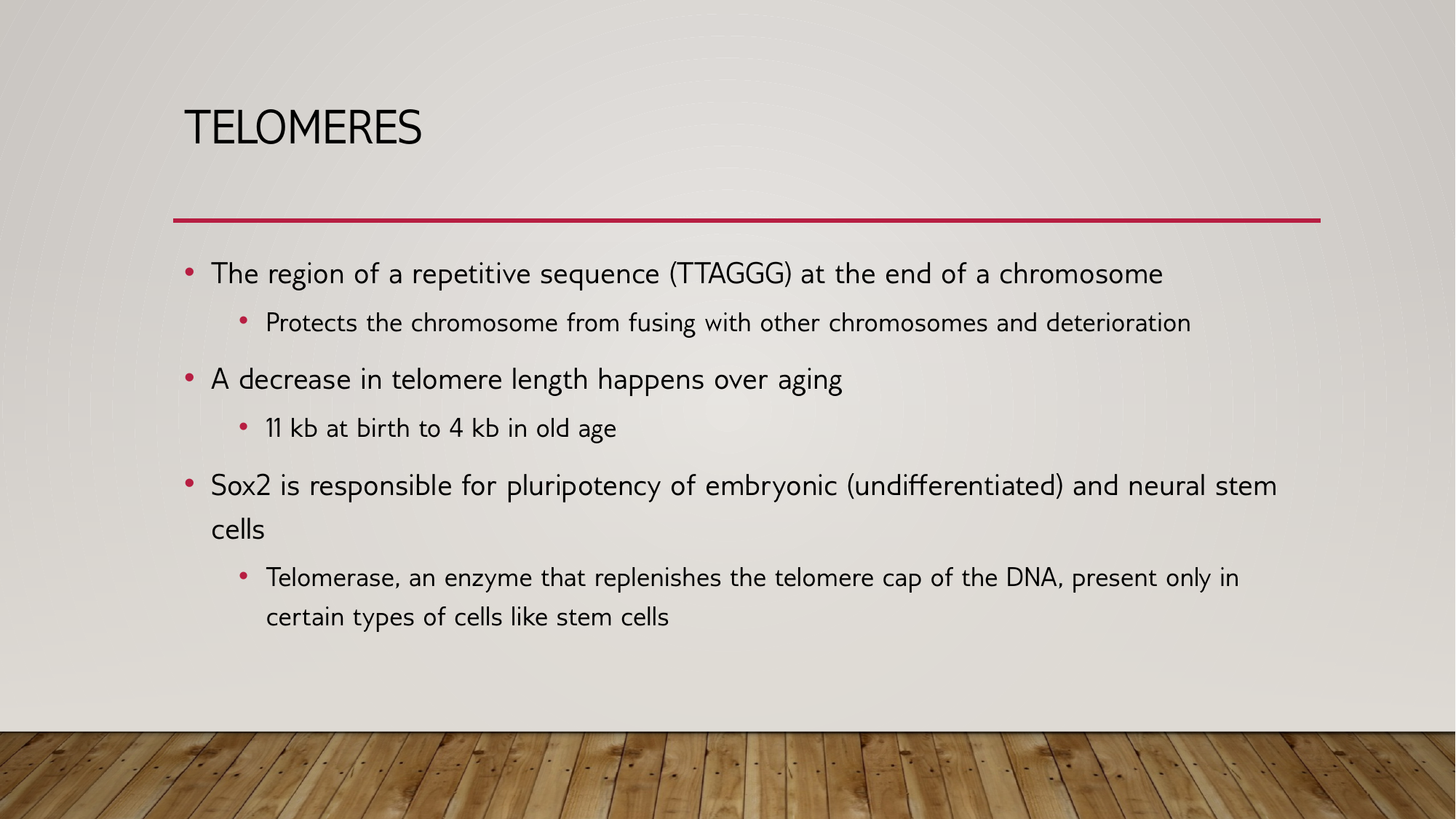

# Telomeres
The region of a repetitive sequence (TTAGGG) at the end of a chromosome
Protects the chromosome from fusing with other chromosomes and deterioration
A decrease in telomere length happens over aging
11 kb at birth to 4 kb in old age
Sox2 is responsible for pluripotency of embryonic (undifferentiated) and neural stem cells
Telomerase, an enzyme that replenishes the telomere cap of the DNA, present only in certain types of cells like stem cells